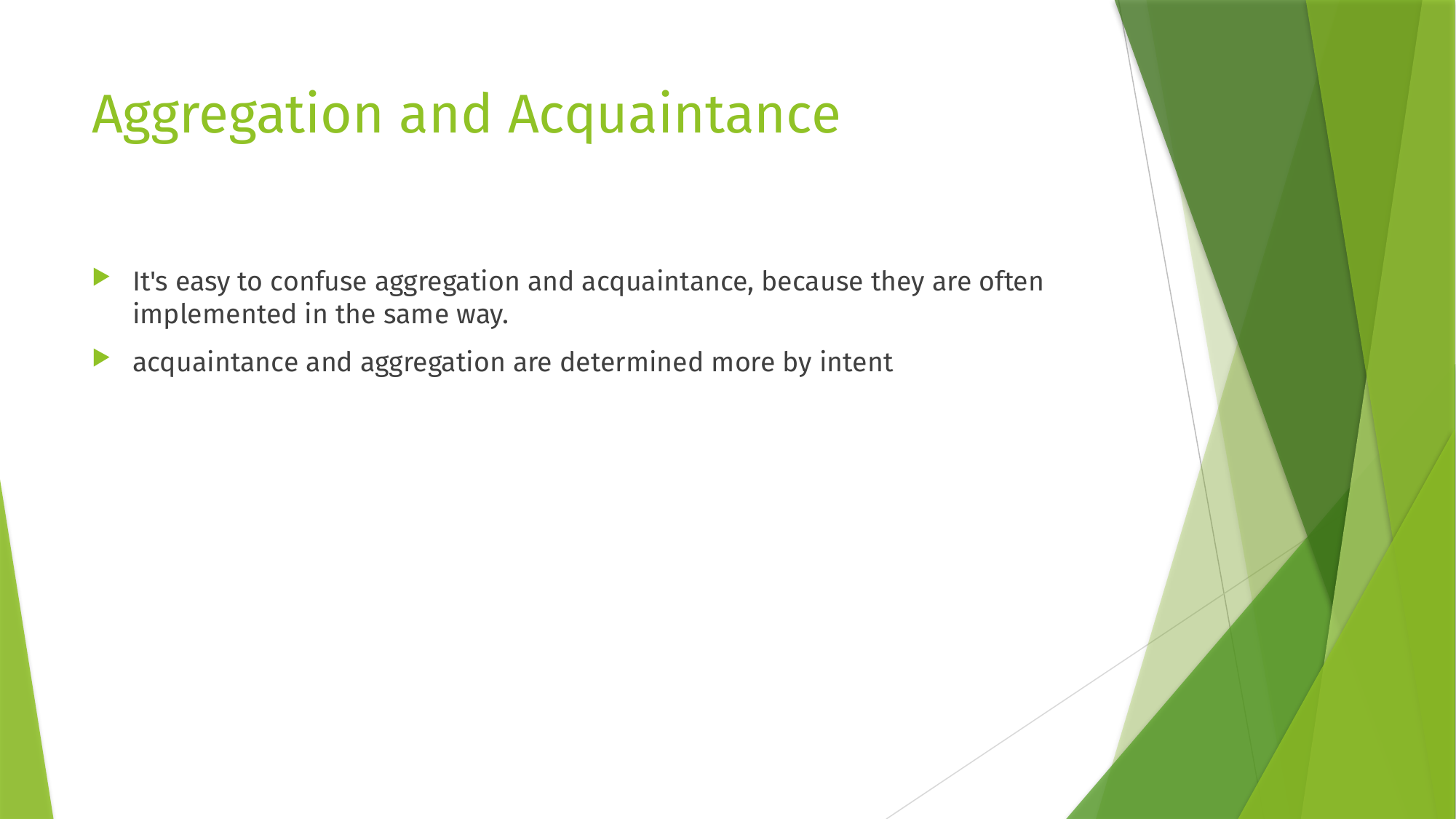

# Aggregation and Acquaintance
It's easy to confuse aggregation and acquaintance, because they are often implemented in the same way.
acquaintance and aggregation are determined more by intent